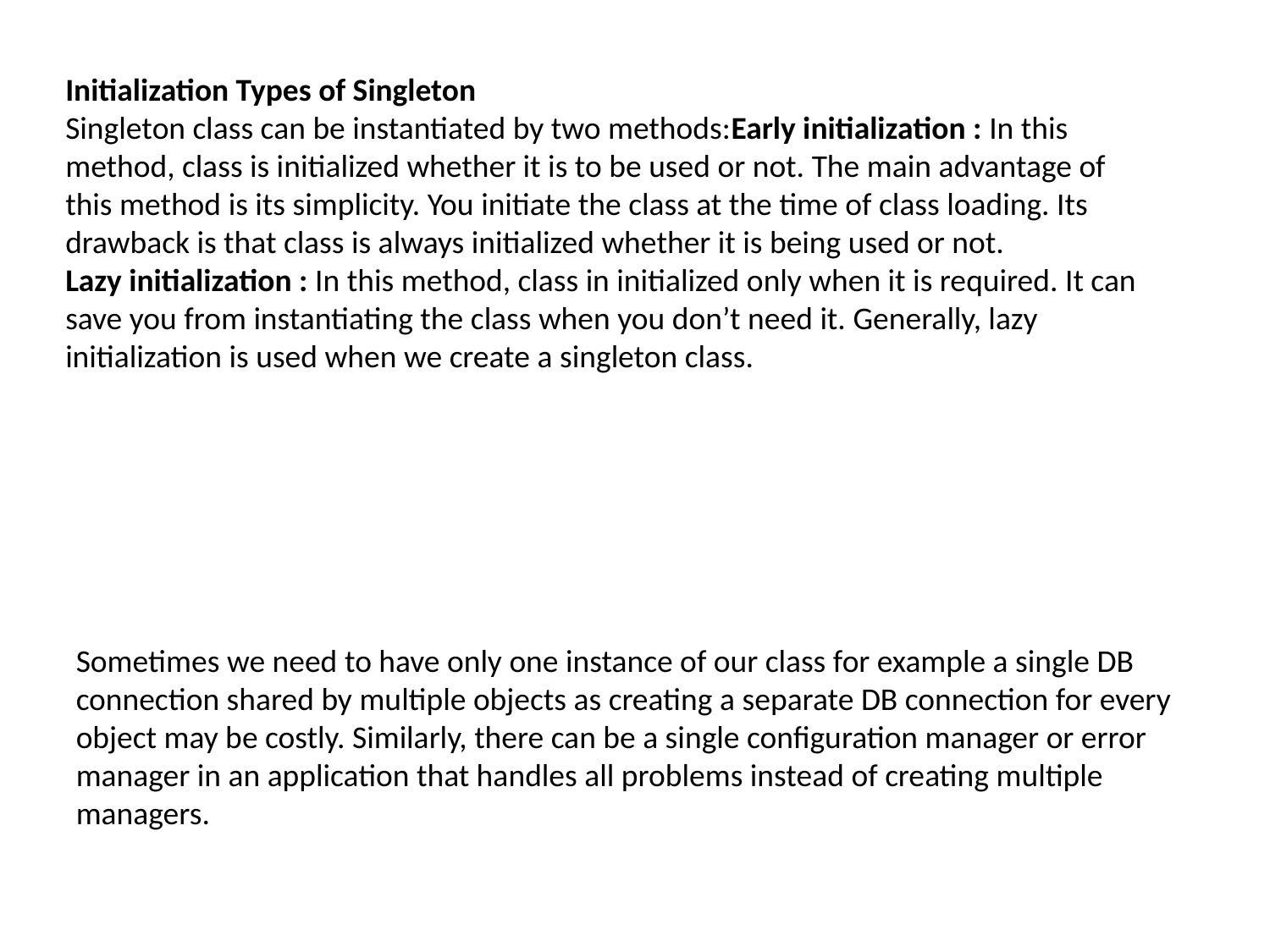

Initialization Types of Singleton
Singleton class can be instantiated by two methods:Early initialization : In this method, class is initialized whether it is to be used or not. The main advantage of this method is its simplicity. You initiate the class at the time of class loading. Its drawback is that class is always initialized whether it is being used or not.
Lazy initialization : In this method, class in initialized only when it is required. It can save you from instantiating the class when you don’t need it. Generally, lazy initialization is used when we create a singleton class.
Sometimes we need to have only one instance of our class for example a single DB connection shared by multiple objects as creating a separate DB connection for every object may be costly. Similarly, there can be a single configuration manager or error manager in an application that handles all problems instead of creating multiple managers.